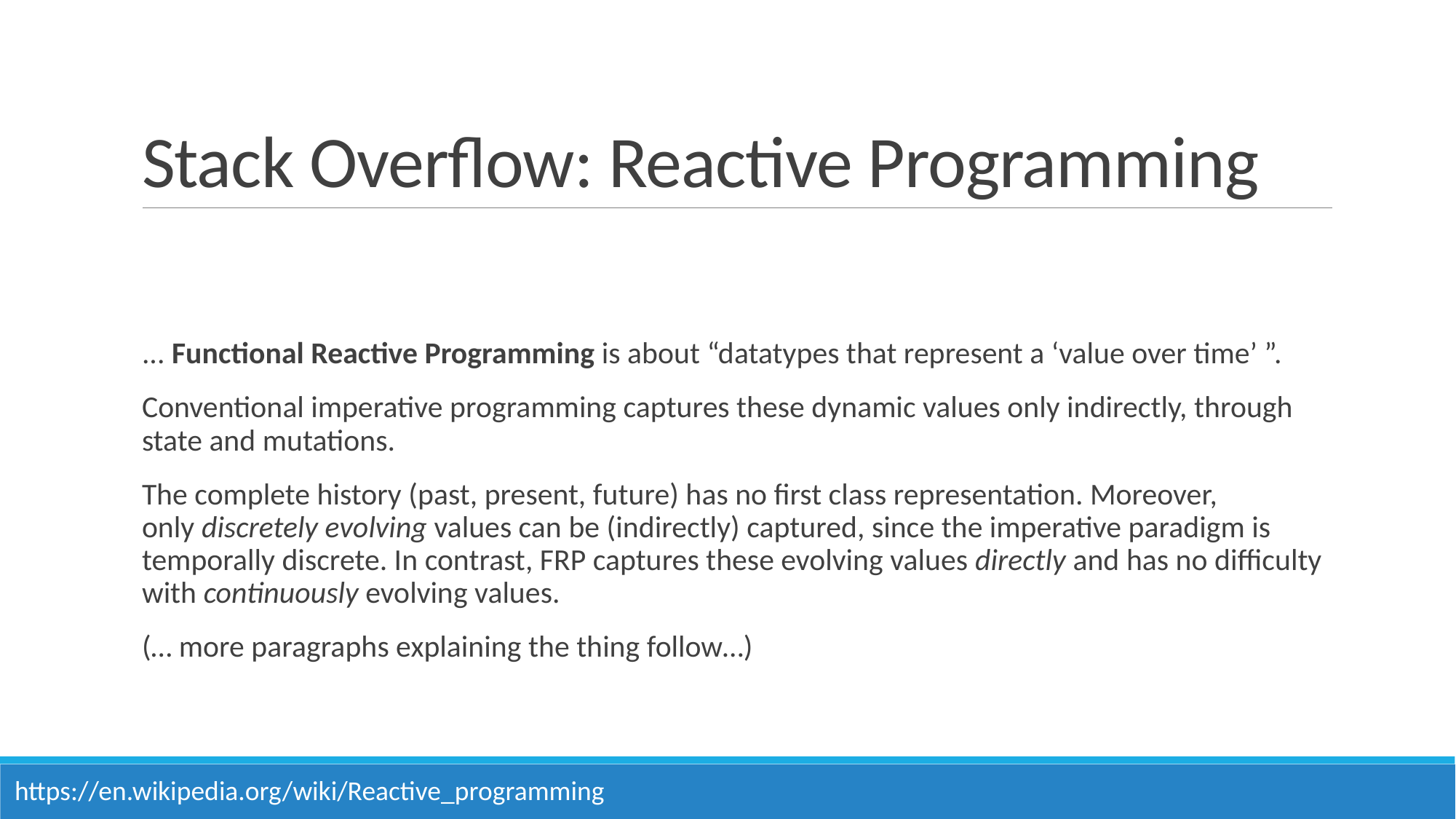

# Stack Overflow: Reactive Programming

... Functional Reactive Programming is about “datatypes that represent a ‘value over time’ ”.
Conventional imperative programming captures these dynamic values only indirectly, through state and mutations.
The complete history (past, present, future) has no first class representation. Moreover, only discretely evolving values can be (indirectly) captured, since the imperative paradigm is temporally discrete. In contrast, FRP captures these evolving values directly and has no difficulty with continuously evolving values.
(… more paragraphs explaining the thing follow…)
https://en.wikipedia.org/wiki/Reactive_programming